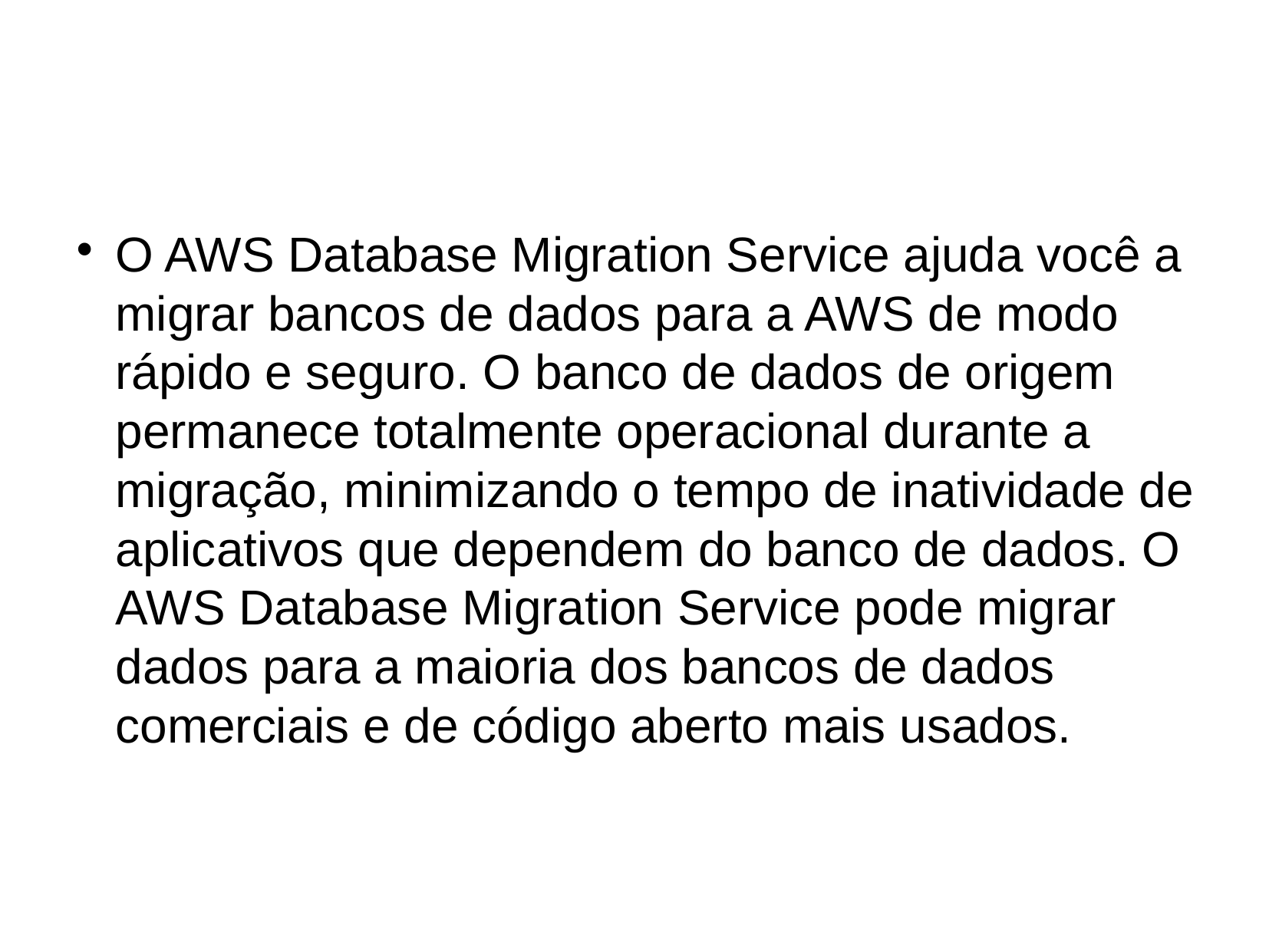

O AWS Database Migration Service ajuda você a migrar bancos de dados para a AWS de modo rápido e seguro. O banco de dados de origem permanece totalmente operacional durante a migração, minimizando o tempo de inatividade de aplicativos que dependem do banco de dados. O AWS Database Migration Service pode migrar dados para a maioria dos bancos de dados comerciais e de código aberto mais usados.